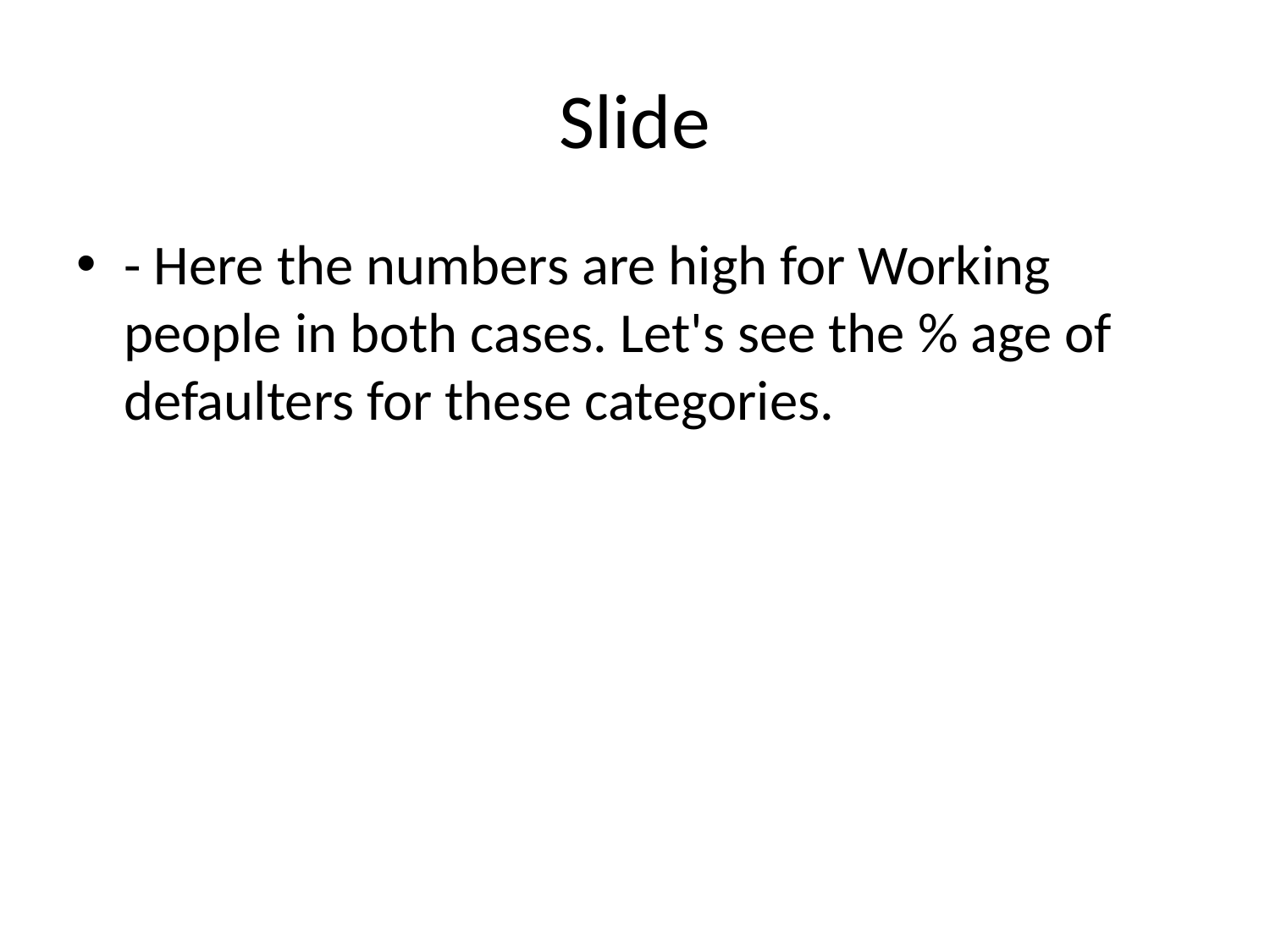

# Slide
- Here the numbers are high for Working people in both cases. Let's see the % age of defaulters for these categories.